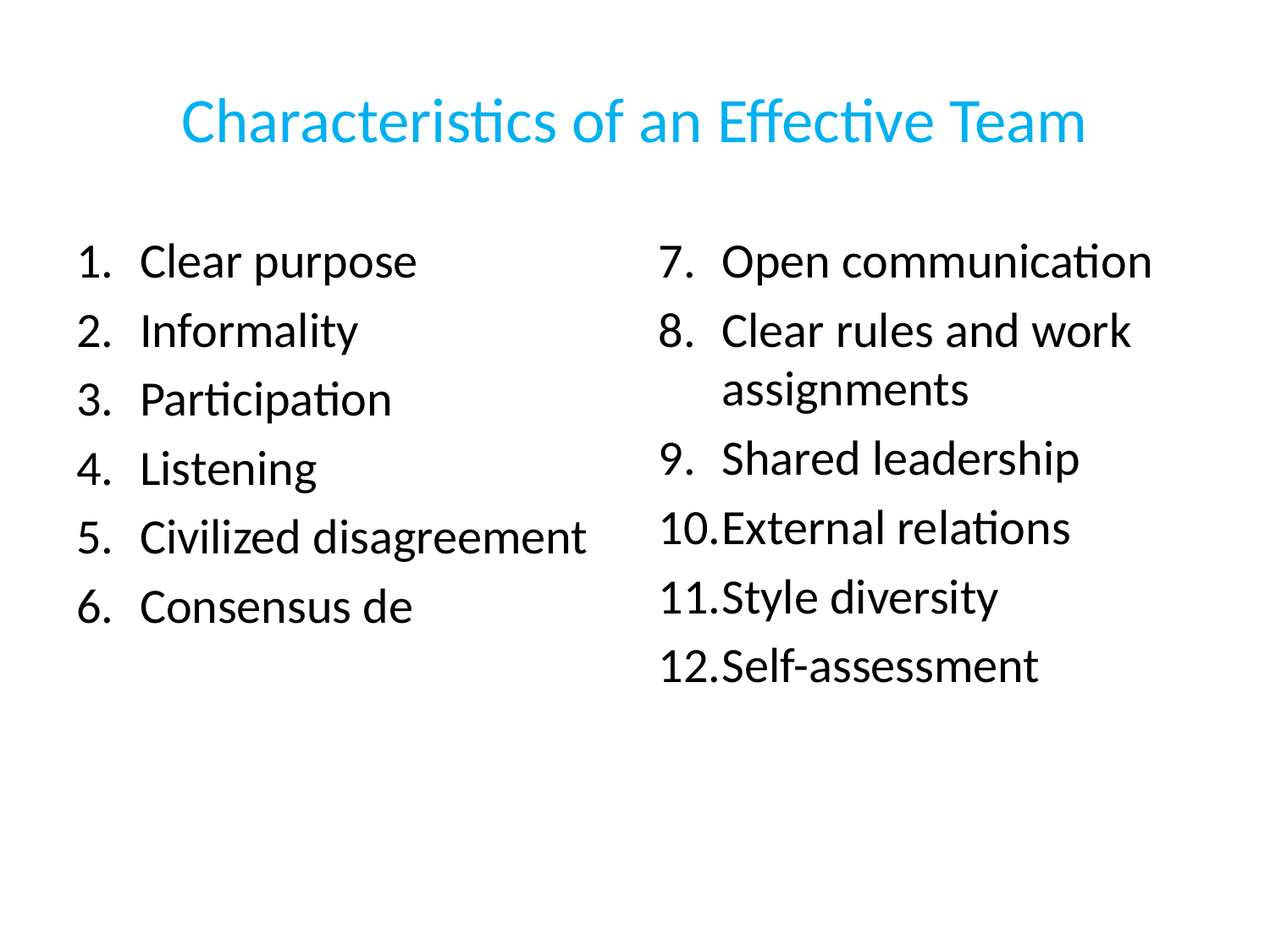

# Characteristics of an Effective Team
Clear purpose
Informality
Participation
Listening
Civilized disagreement
Consensus de
Open communication
Clear rules and work assignments
Shared leadership
External relations
Style diversity
Self-assessment